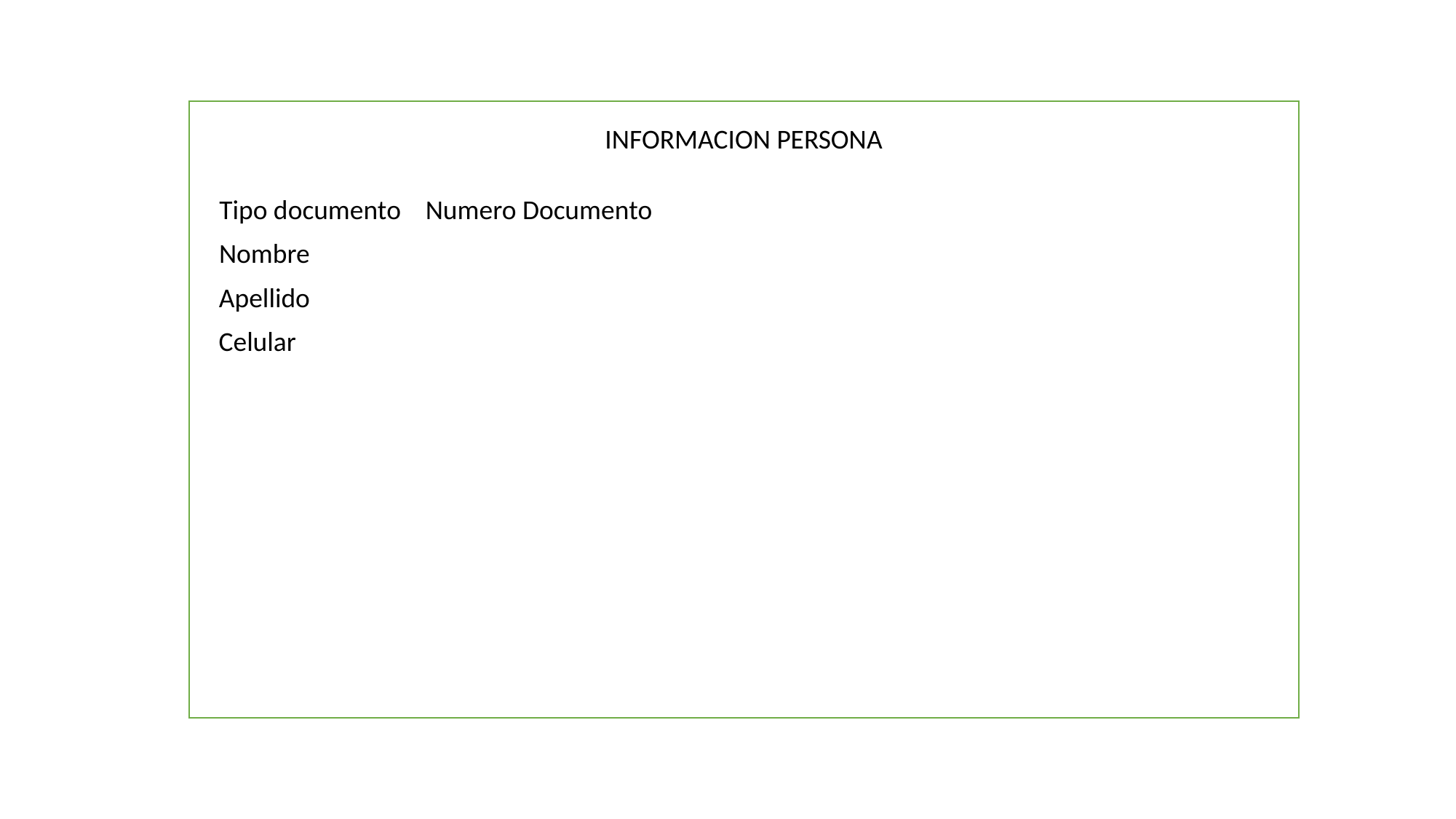

INFORMACION PERSONA
Tipo documento
Numero Documento
Nombre
Apellido
Celular